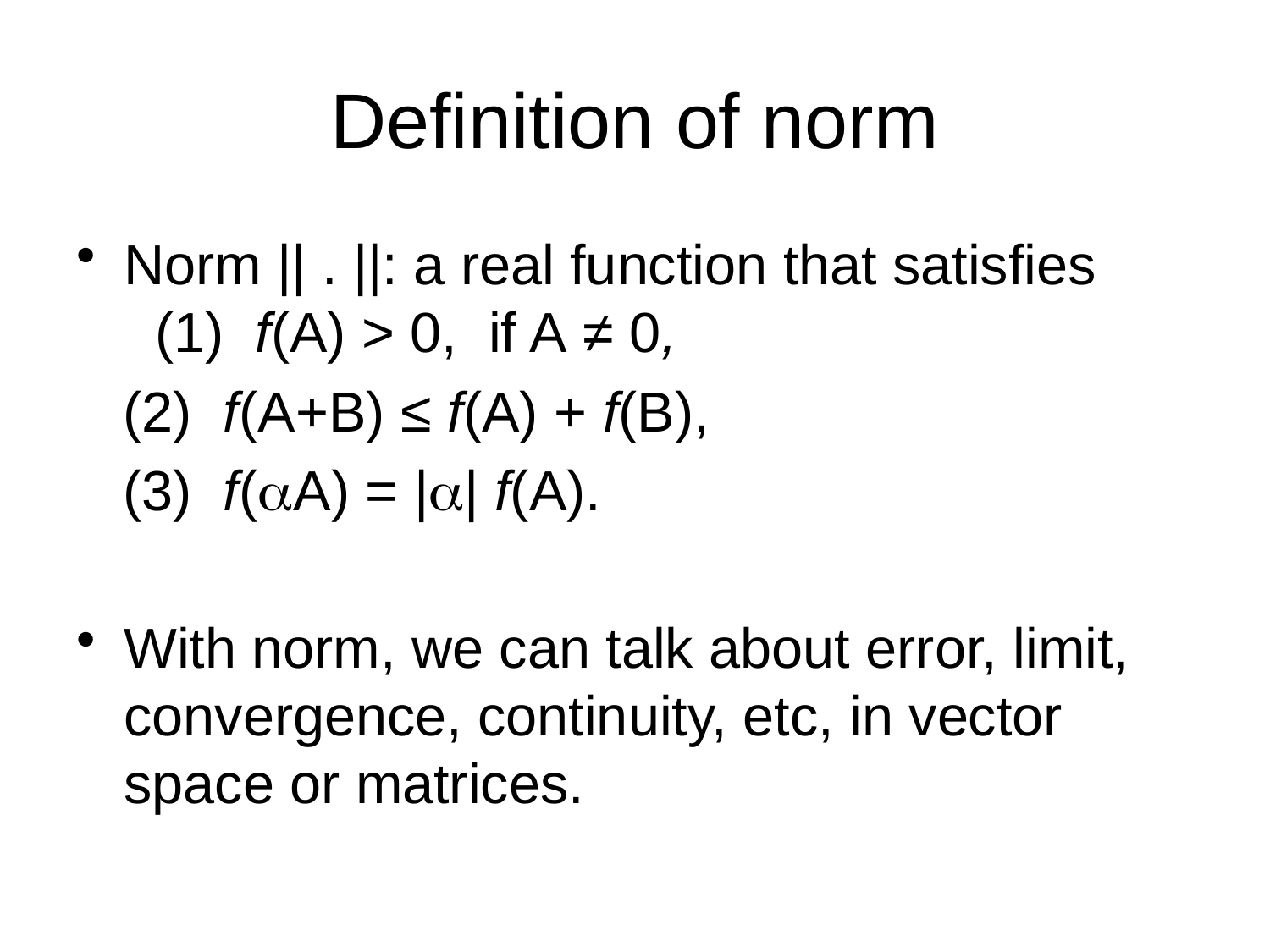

# Definition of norm
Norm || . ||: a real function that satisfies         (1)  f(A) > 0,  if A ≠ 0,
   (2)  f(A+B) ≤ f(A) + f(B),
   (3)  f(αA) = |α| f(A).

With norm, we can talk about error, limit, convergence, continuity, etc, in vector space or matrices.